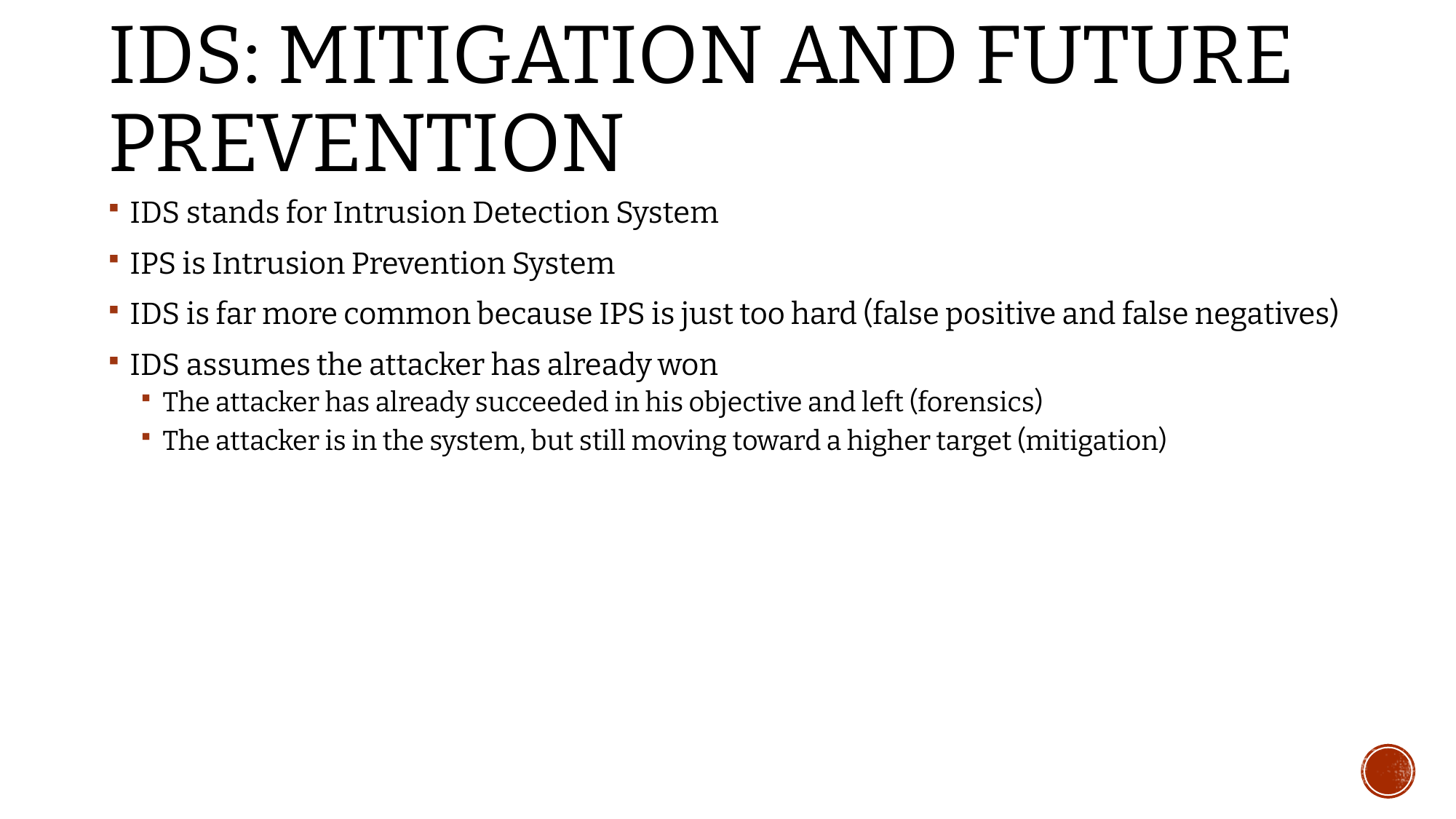

# IDS: Mitigation and Future PRevention
IDS stands for Intrusion Detection System
IPS is Intrusion Prevention System
IDS is far more common because IPS is just too hard (false positive and false negatives)
IDS assumes the attacker has already won
The attacker has already succeeded in his objective and left (forensics)
The attacker is in the system, but still moving toward a higher target (mitigation)